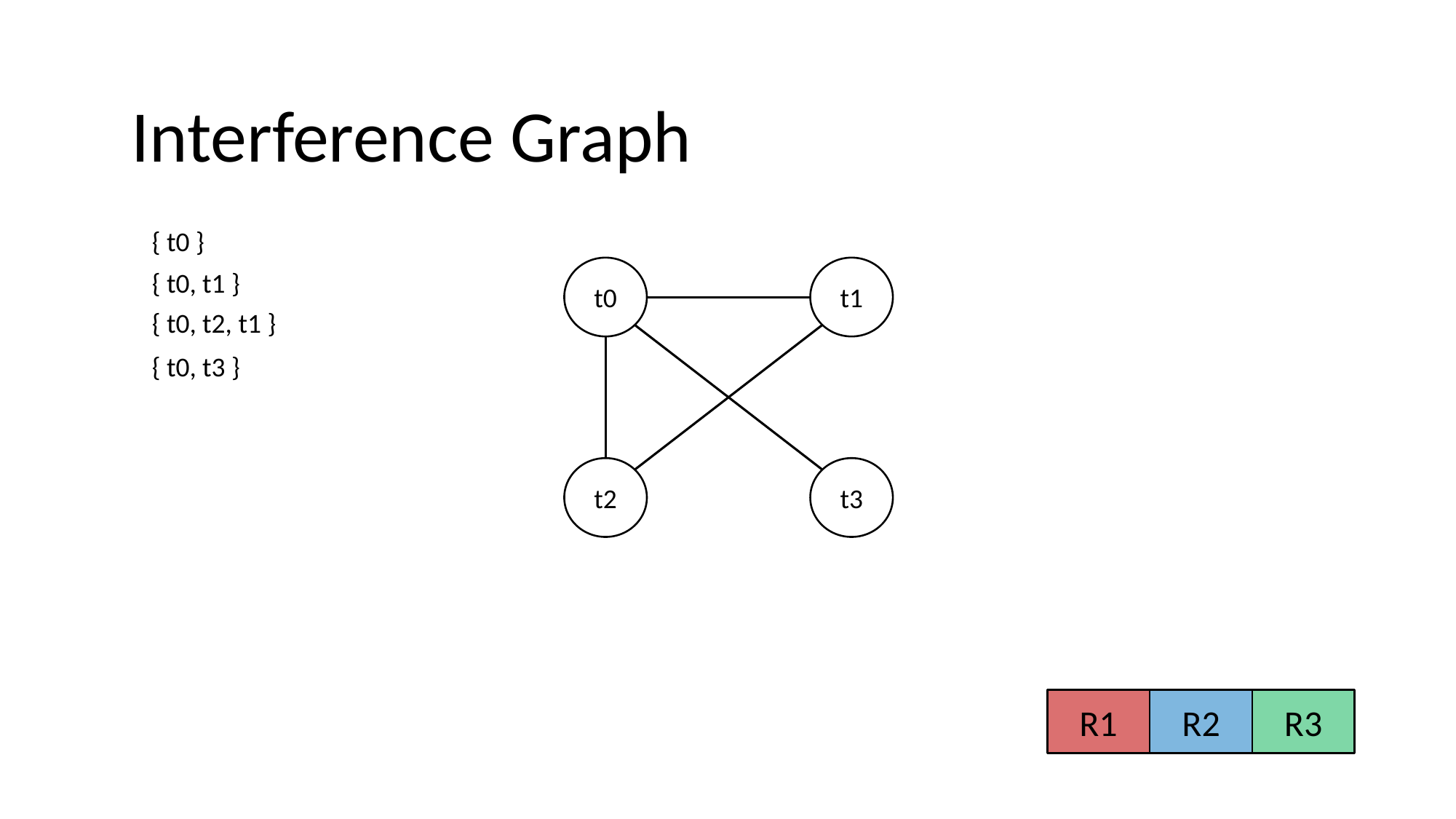

Interference Graph
{ t0 }
t0
t1
{ t0, t1 }
{ t0, t2, t1 }
{ t0, t3 }
t2
t3
R1
R2
R3